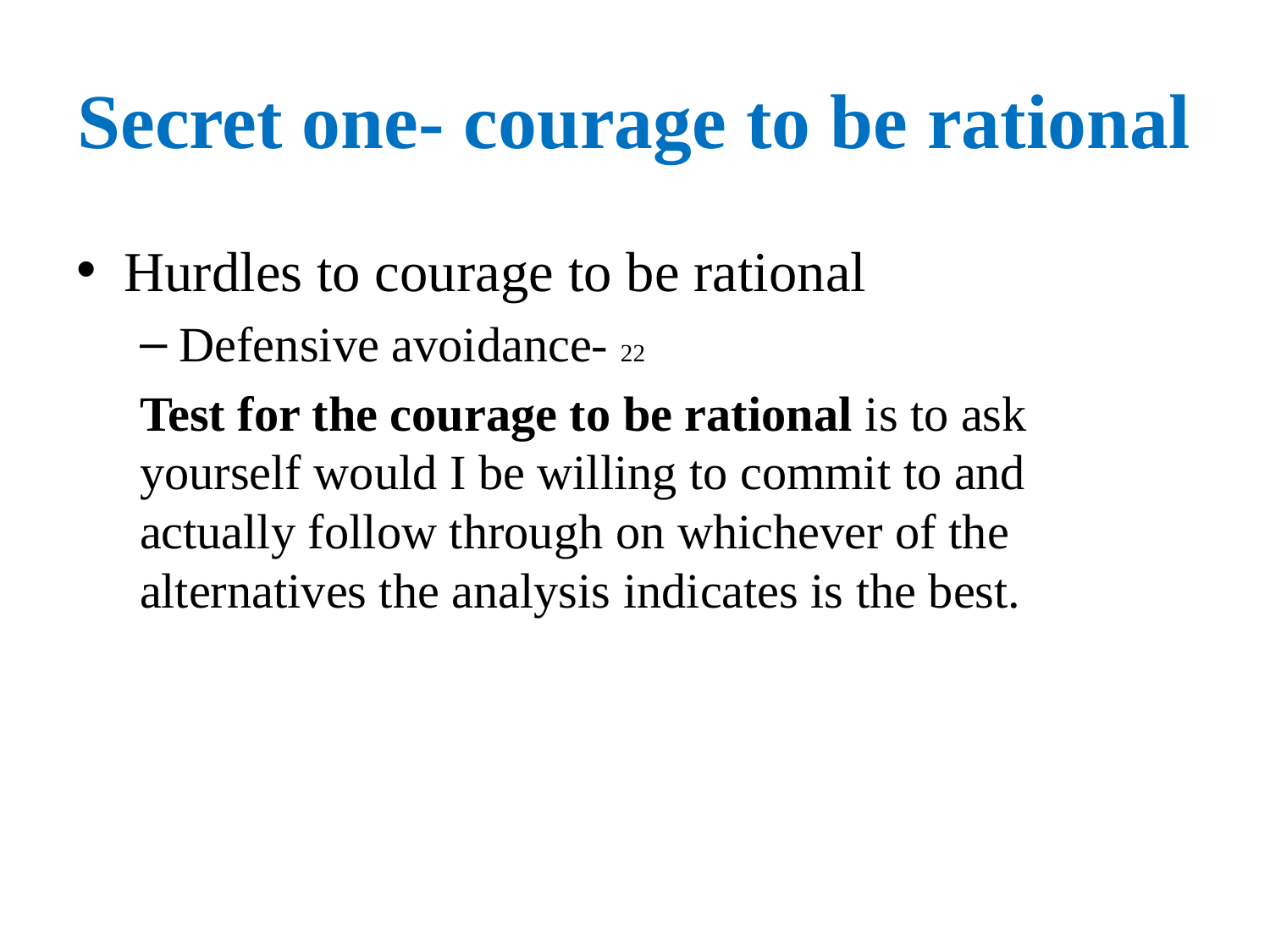

# Secret one- courage to be rational
Hurdles to courage to be rational
Defensive avoidance- 22
Test for the courage to be rational is to ask yourself would I be willing to commit to and actually follow through on whichever of the alternatives the analysis indicates is the best.